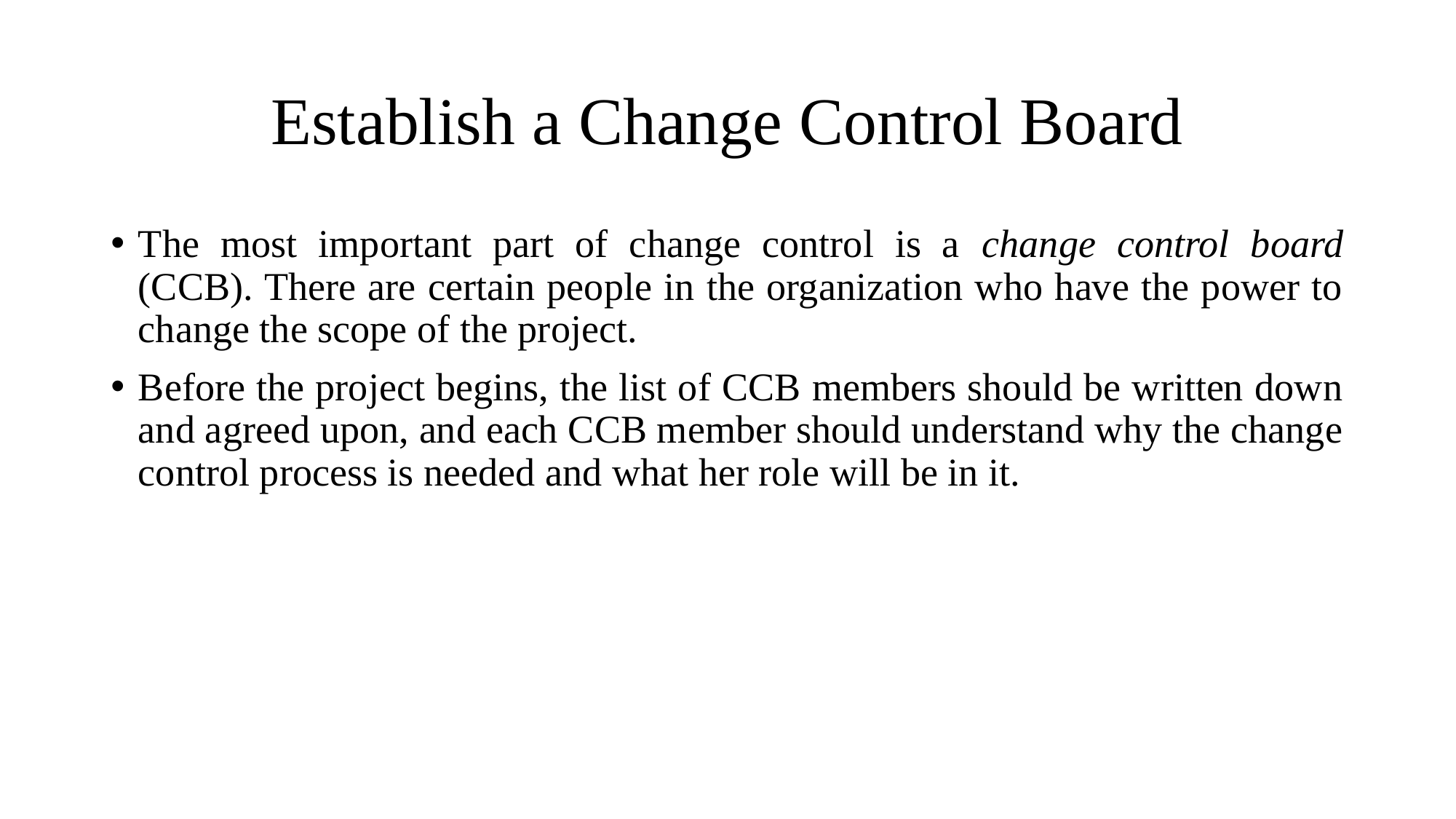

# Establish a Change Control Board
The most important part of change control is a change control board (CCB). There are certain people in the organization who have the power to change the scope of the project.
Before the project begins, the list of CCB members should be written down and agreed upon, and each CCB member should understand why the change control process is needed and what her role will be in it.